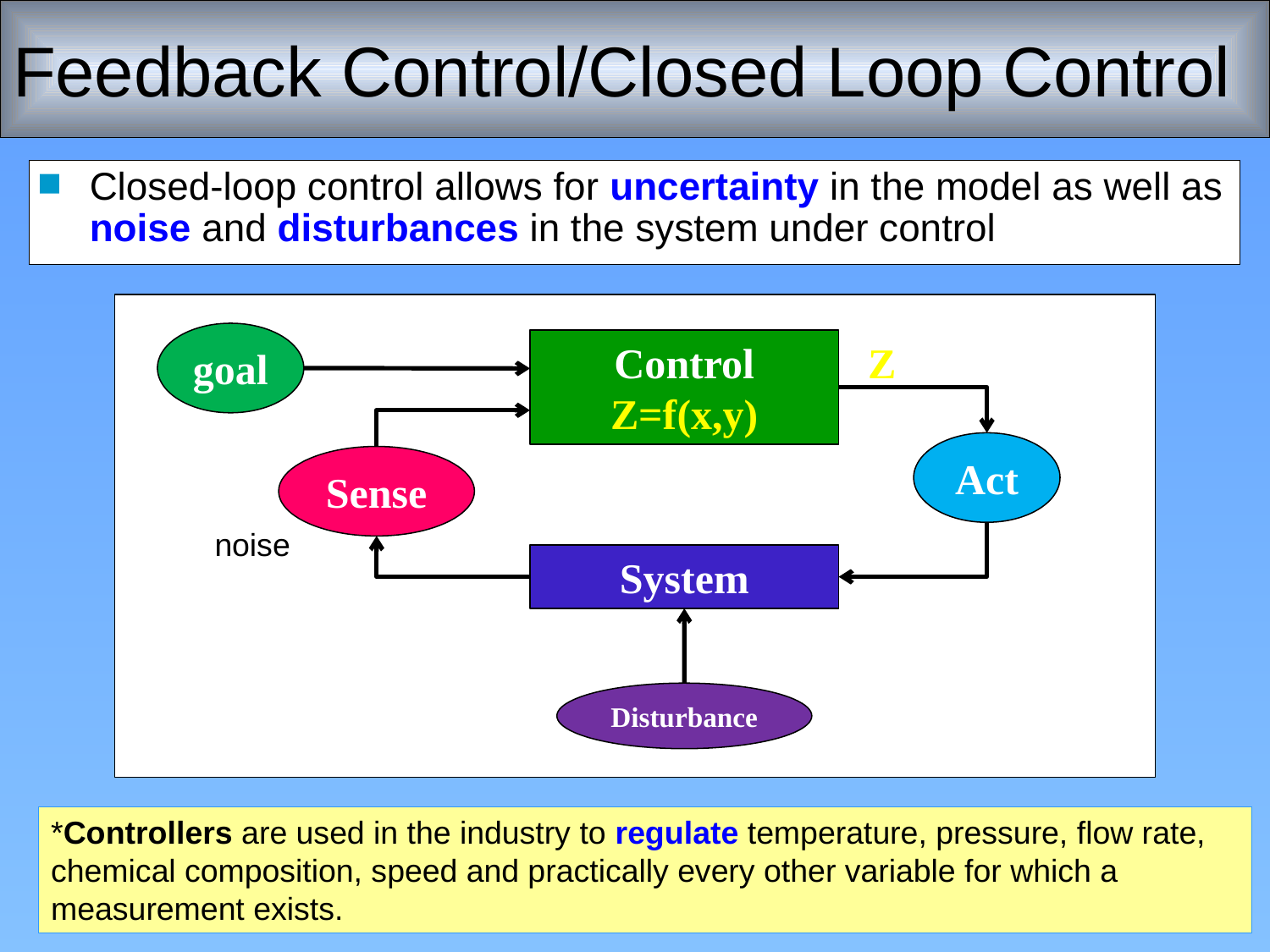

# Feedback Control/Closed Loop Control
Closed-loop control allows for uncertainty in the model as well as noise and disturbances in the system under control

goal
Control
Z=f(x,y)
Z
Act
Sense
noise
System
Disturbance
*Controllers are used in the industry to regulate temperature, pressure, flow rate, chemical composition, speed and practically every other variable for which a measurement exists.